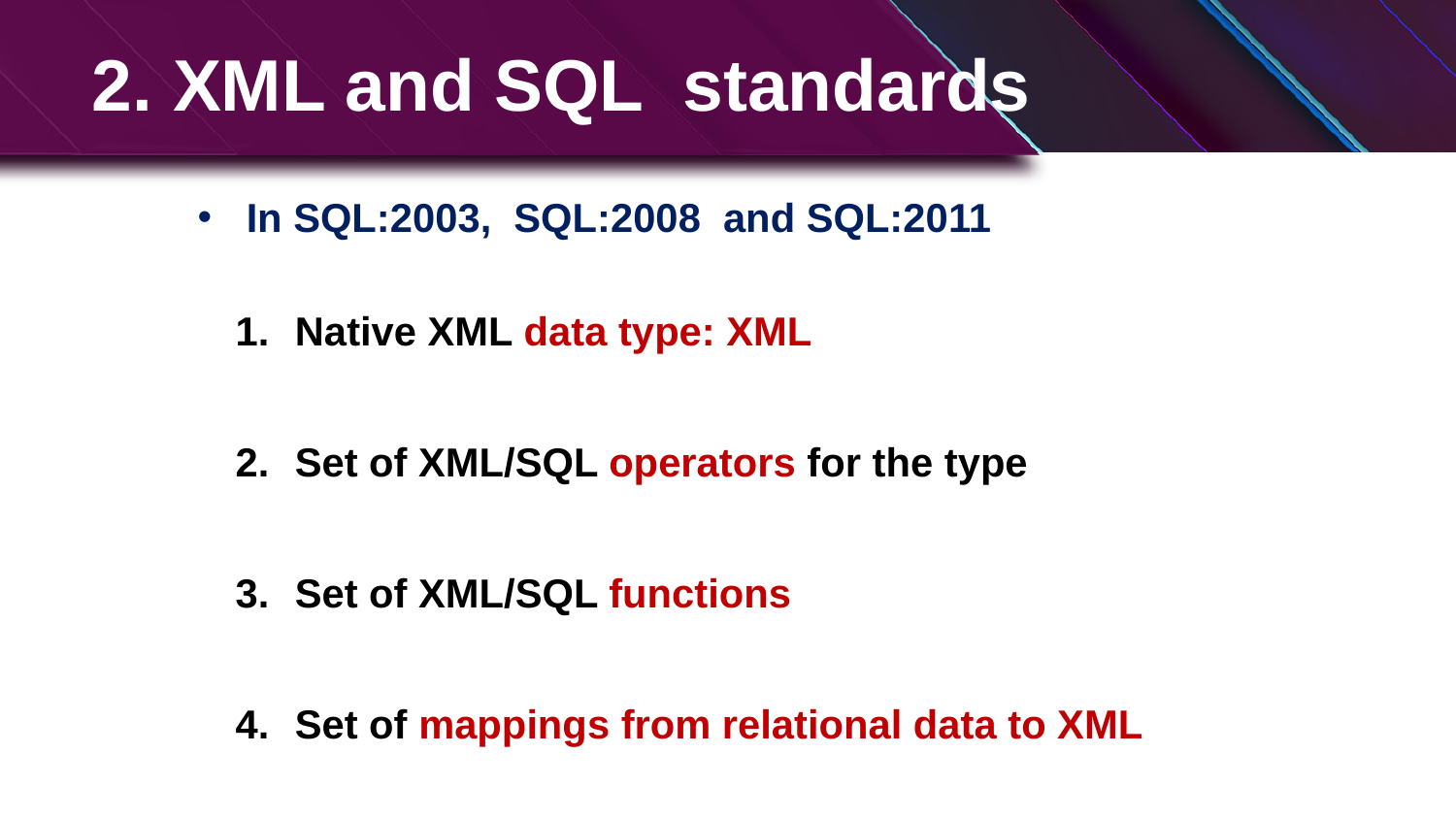

# 2. XML and SQL  standards
In SQL:2003,  SQL:2008  and SQL:2011

Native XML data type: XML

Set of XML/SQL operators for the type

Set of XML/SQL functions

Set of mappings from relational data to XML

7
© Pearson Education Limited 1995, 2005